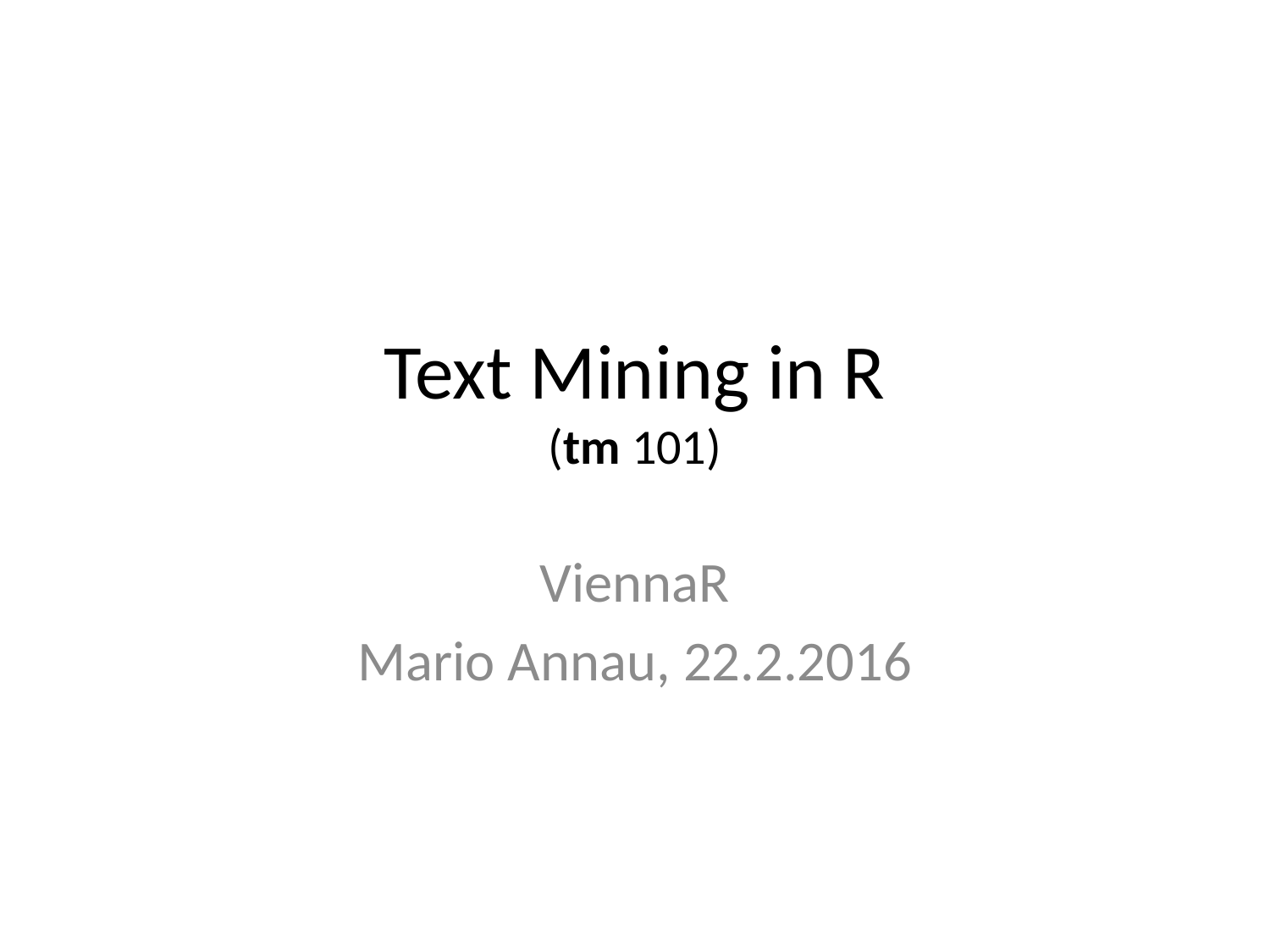

# Text Mining in R (tm 101)
ViennaR
Mario Annau, 22.2.2016